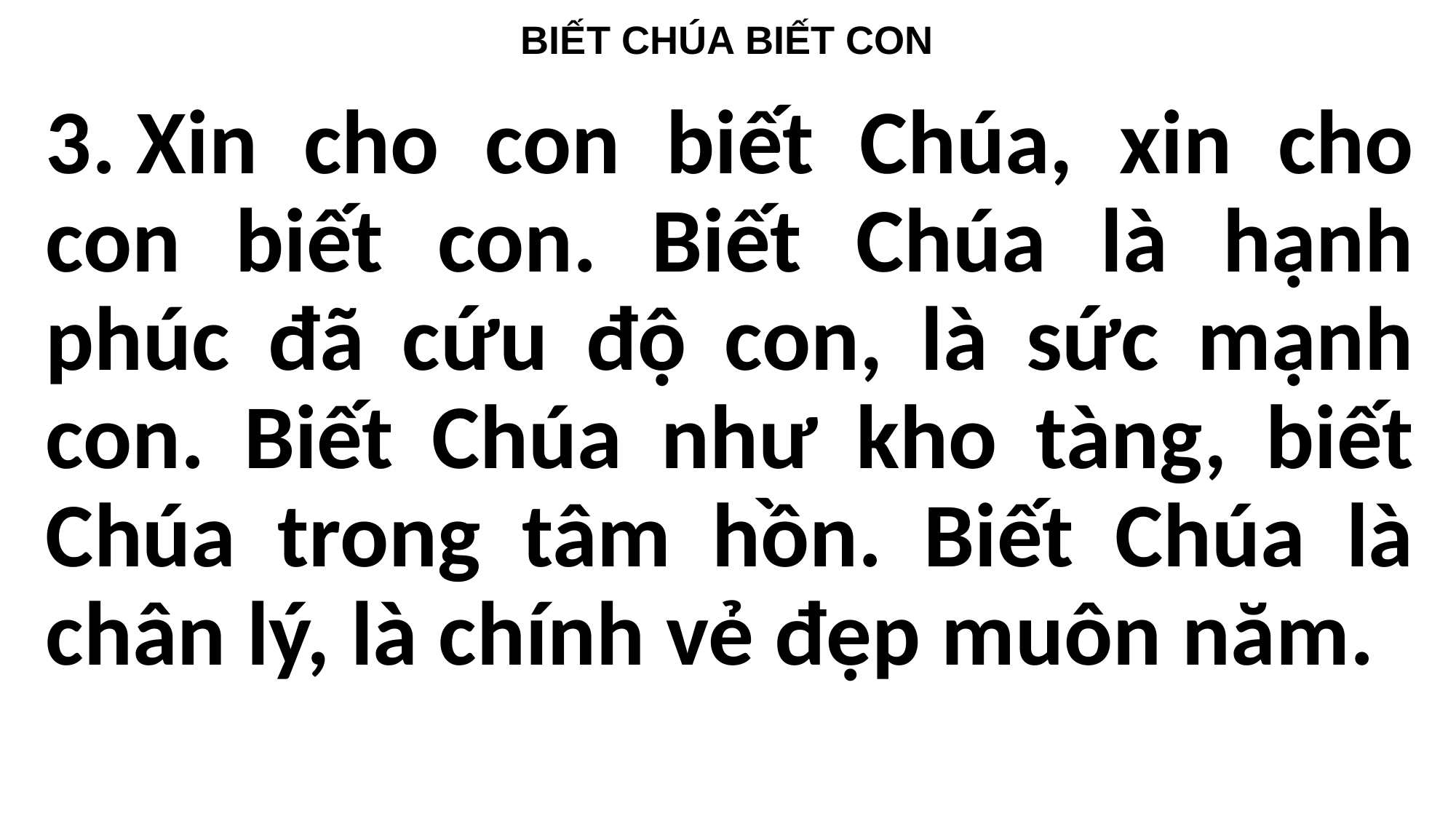

BIẾT CHÚA BIẾT CON
3. Xin cho con biết Chúa, xin cho con biết con. Biết Chúa là hạnh phúc đã cứu độ con, là sức mạnh con. Biết Chúa như kho tàng, biết Chúa trong tâm hồn. Biết Chúa là chân lý, là chính vẻ đẹp muôn năm.